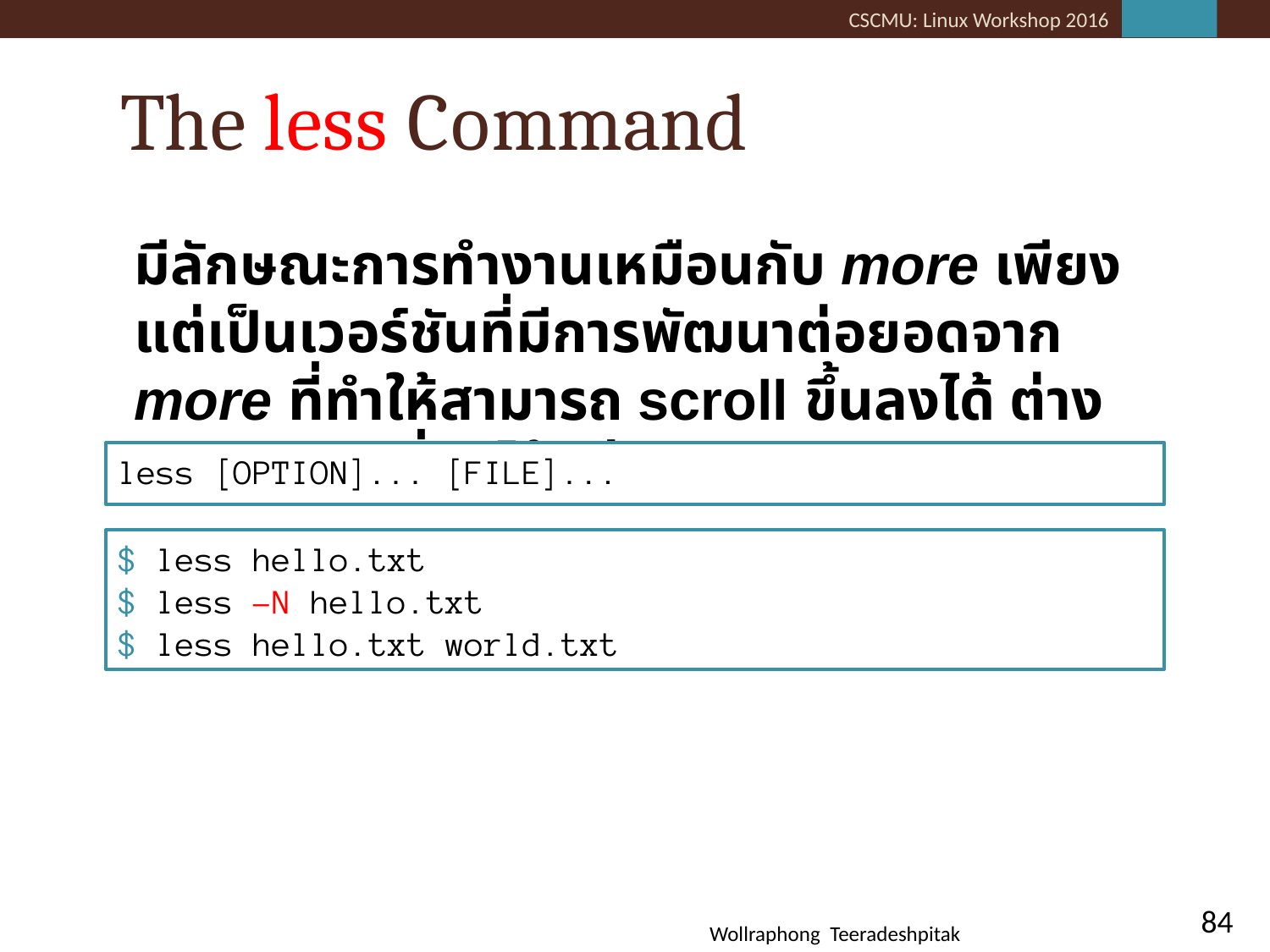

# The less Command
มีลักษณะการทำงานเหมือนกับ more เพียงแต่เป็นเวอร์ชันที่มีการพัฒนาต่อยอดจาก more ที่ทำให้สามารถ scroll ขึ้นลงได้ ต่างจาก more ที่ลงได้อย่างเดียว

less [OPTION]... [FILE]...
$ less hello.txt
$ less -N hello.txt
$ less hello.txt world.txt
84
Wollraphong  Teeradeshpitak